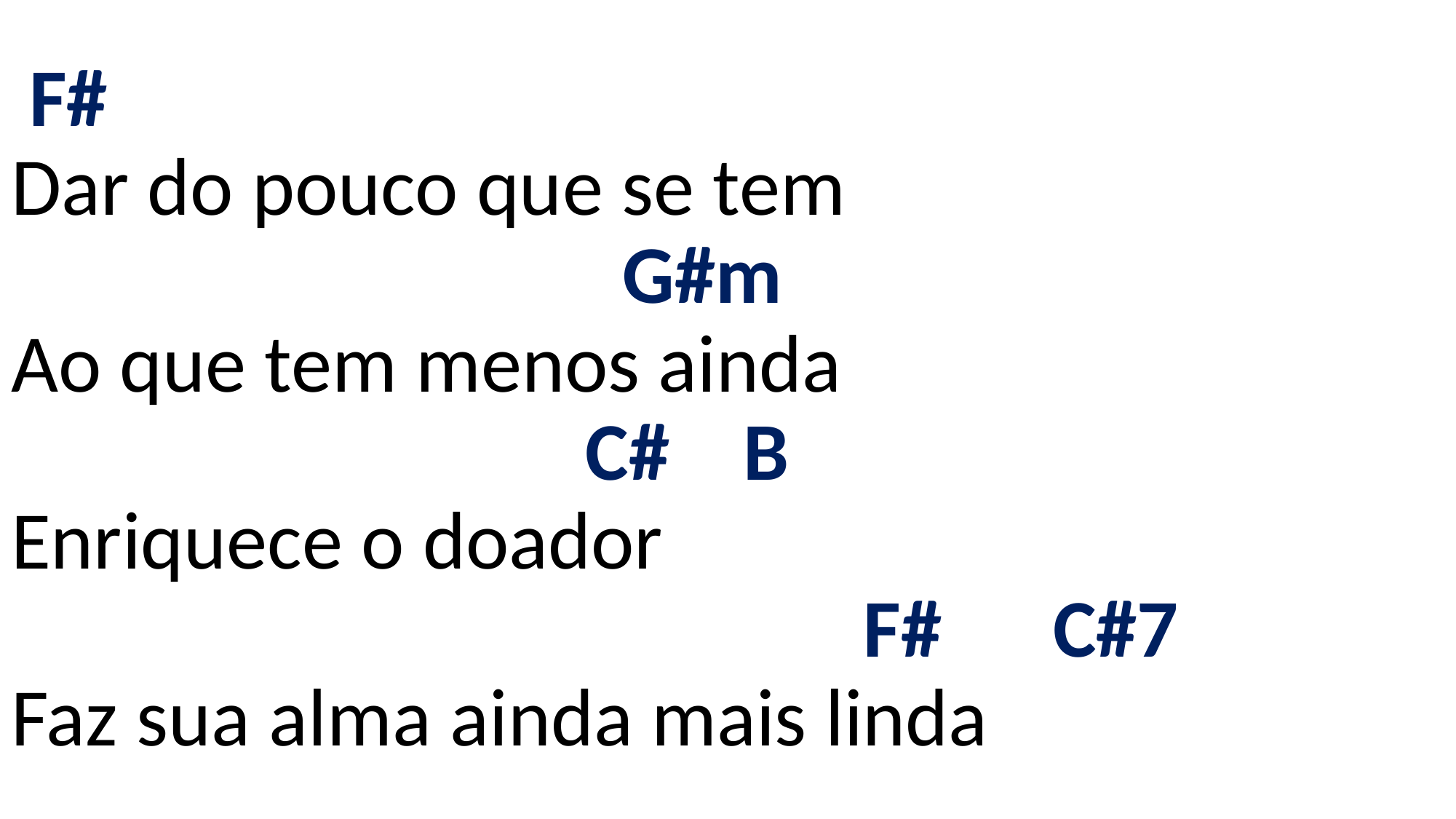

# F# Dar do pouco que se tem G#m Ao que tem menos ainda C#    B Enriquece o doador F#      C#7 Faz sua alma ainda mais linda